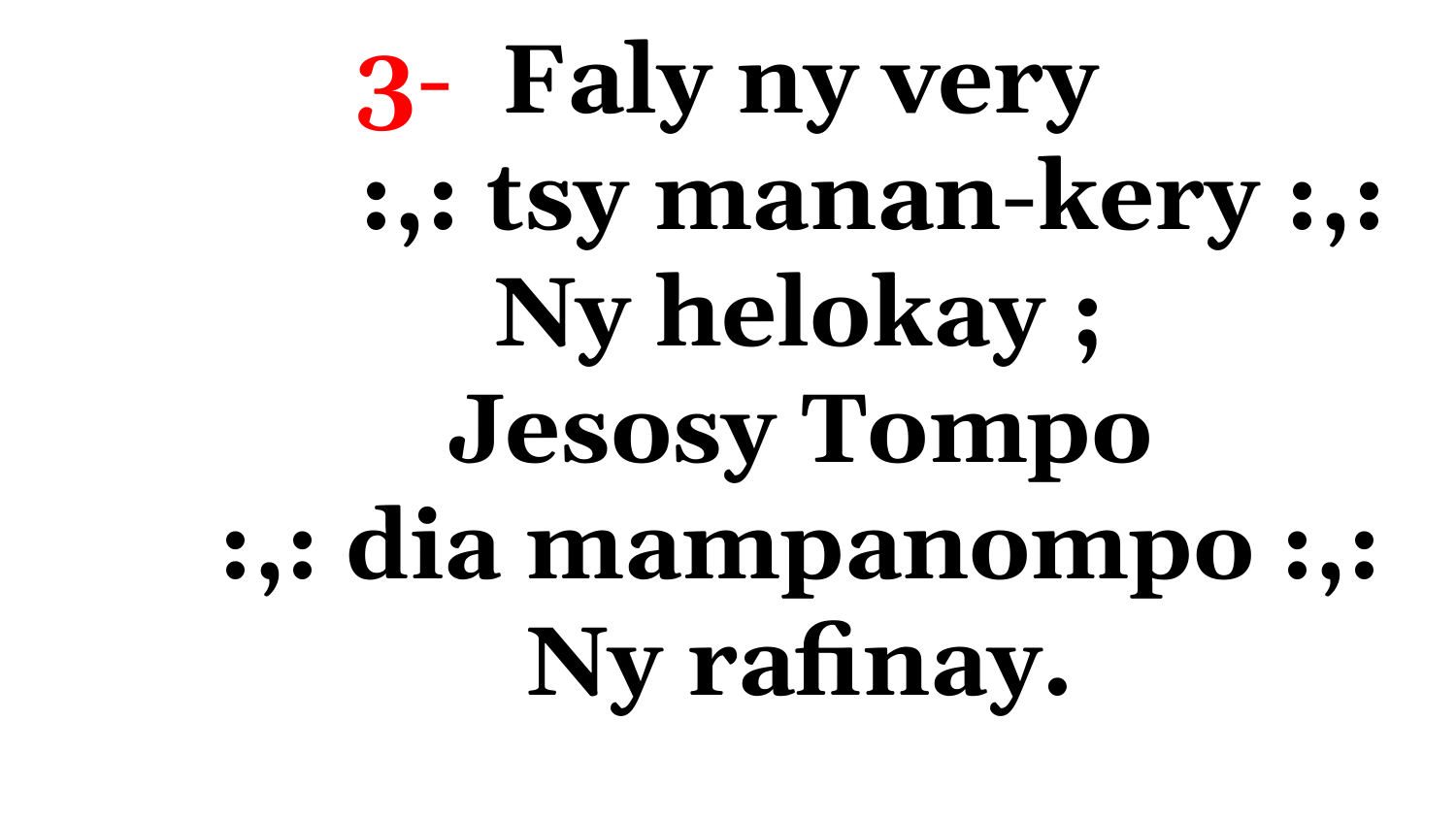

# 3- 	Faly ny very :,: tsy manan-kery :,: Ny helokay ; Jesosy Tompo :,: dia mampanompo :,: Ny rafinay.